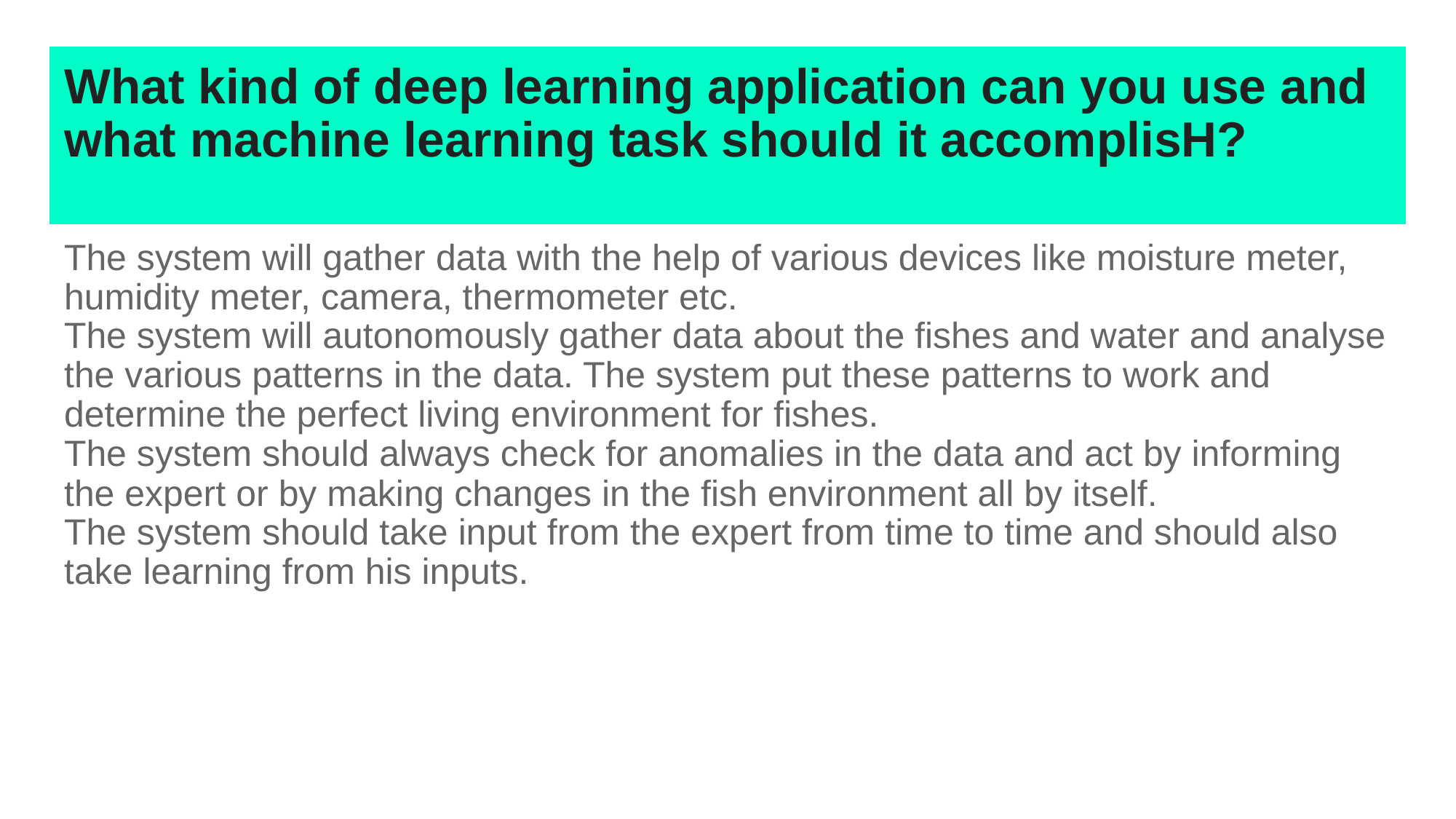

# What kind of deep learning application can you use and what machine learning task should it accomplisH?
The system will gather data with the help of various devices like moisture meter, humidity meter, camera, thermometer etc.
The system will autonomously gather data about the fishes and water and analyse the various patterns in the data. The system put these patterns to work and determine the perfect living environment for fishes.
The system should always check for anomalies in the data and act by informing the expert or by making changes in the fish environment all by itself.
The system should take input from the expert from time to time and should also take learning from his inputs.